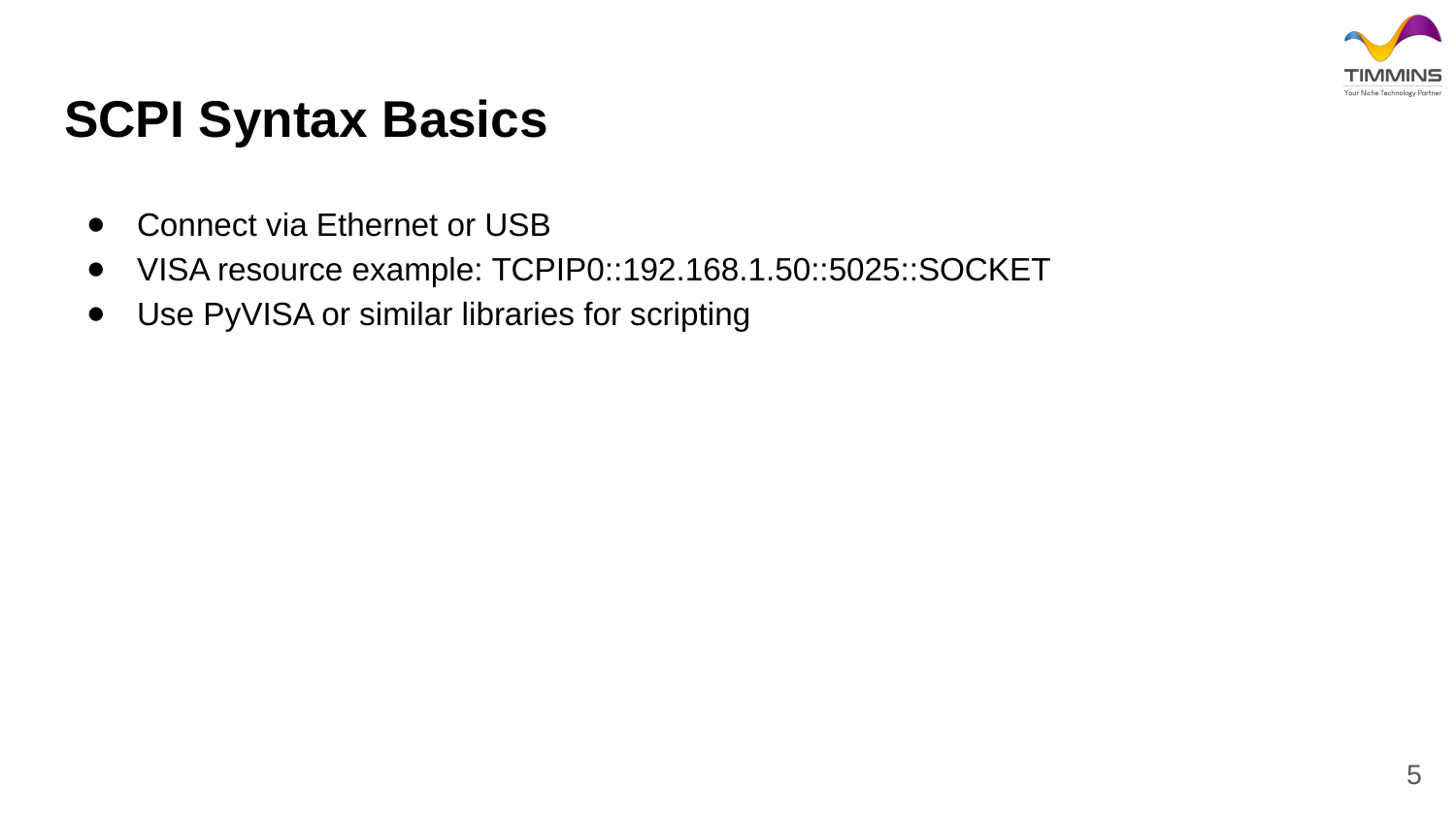

# SCPI Syntax Basics
Connect via Ethernet or USB
VISA resource example: TCPIP0::192.168.1.50::5025::SOCKET
Use PyVISA or similar libraries for scripting
5